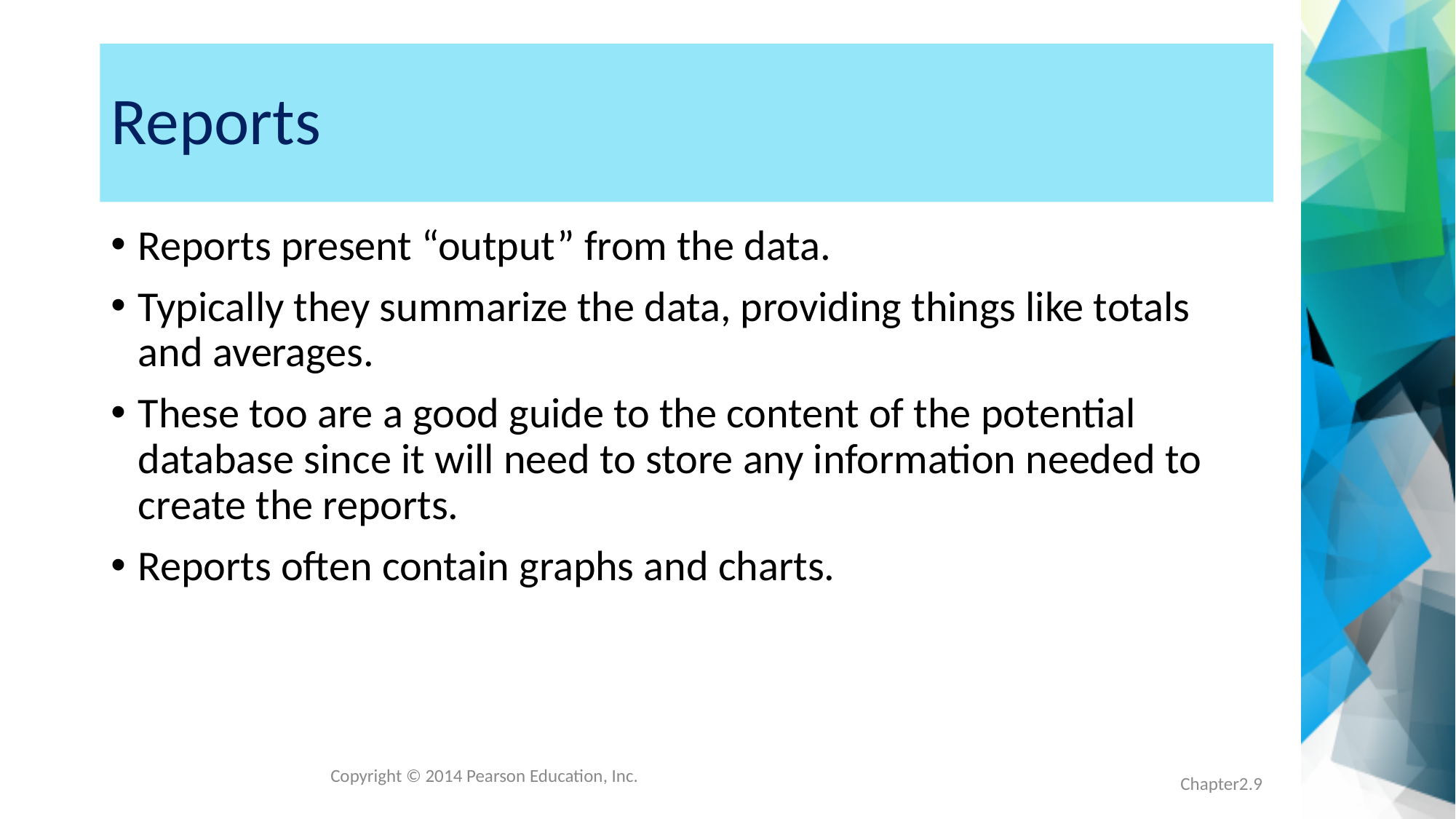

# Reports
Reports present “output” from the data.
Typically they summarize the data, providing things like totals and averages.
These too are a good guide to the content of the potential database since it will need to store any information needed to create the reports.
Reports often contain graphs and charts.
Copyright © 2014 Pearson Education, Inc.
Chapter2.9